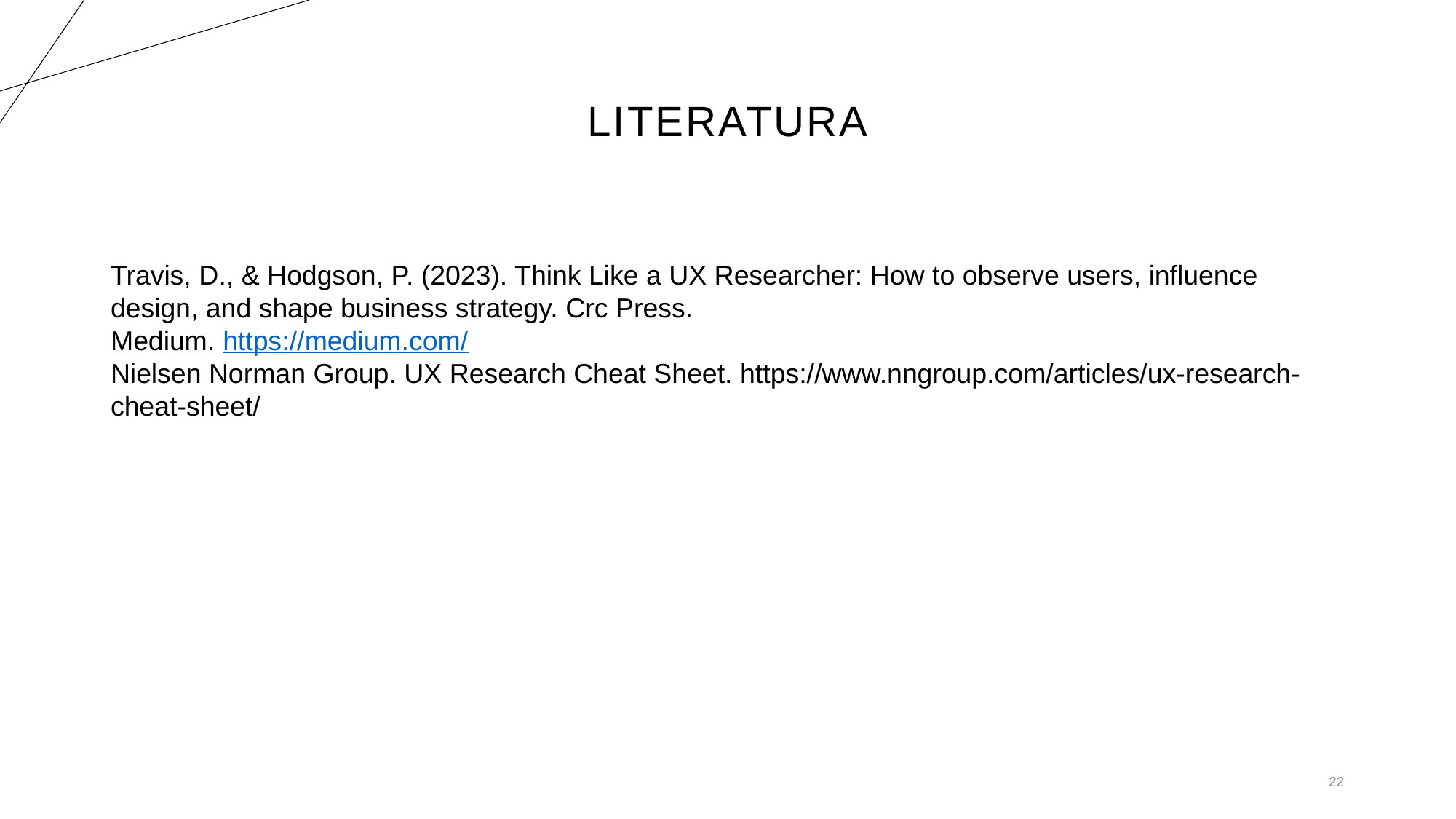

# Literatura
Travis, D., & Hodgson, P. (2023). Think Like a UX Researcher: How to observe users, influence design, and shape business strategy. Crc Press.
Medium. https://medium.com/
Nielsen Norman Group. UX Research Cheat Sheet. https://www.nngroup.com/articles/ux-research-cheat-sheet/
22